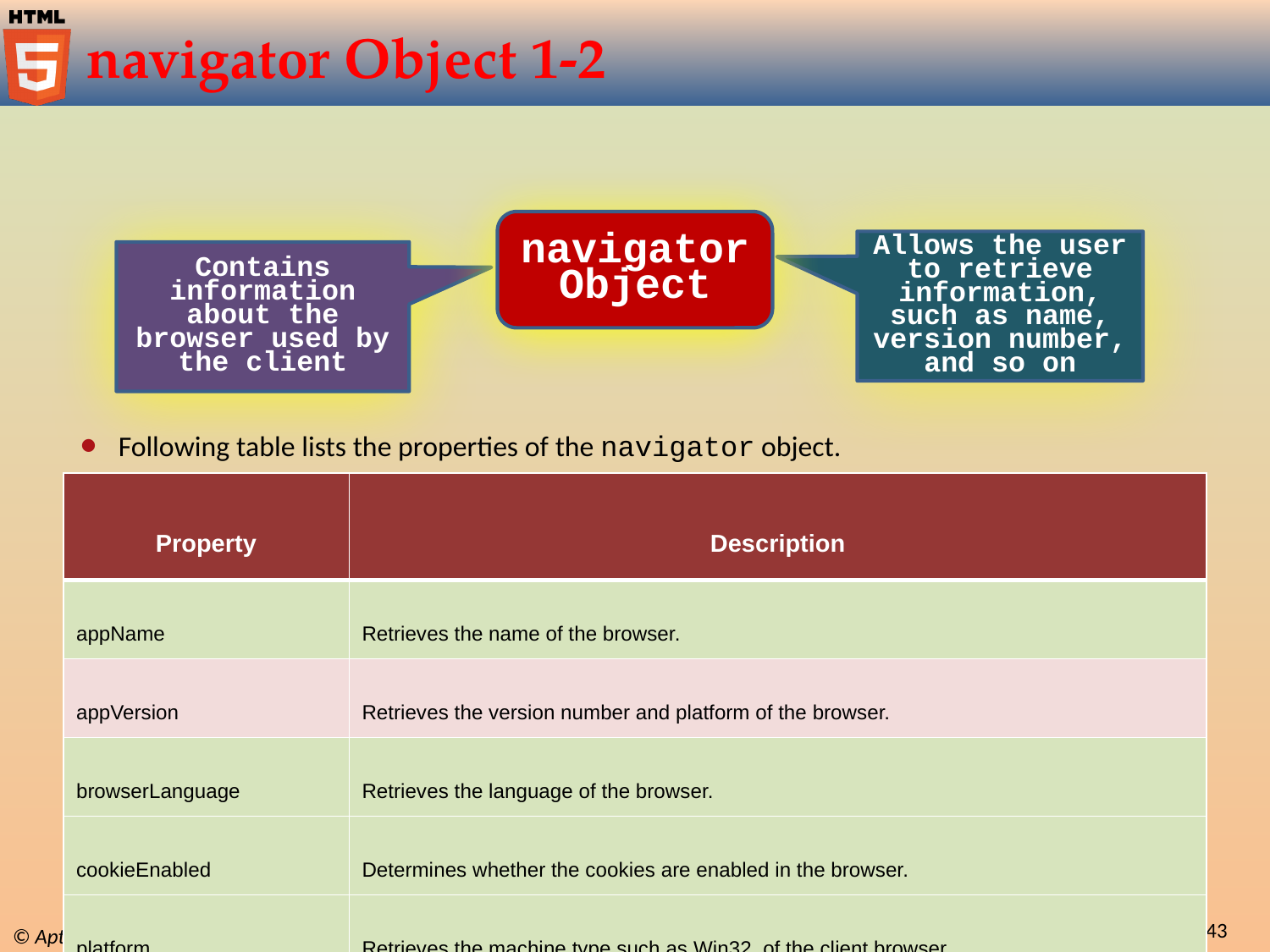

# navigator Object 1-2
navigator Object
Allows the user to retrieve information, such as name, version number, and so on
Contains information about the browser used by the client
Following table lists the properties of the navigator object.
| Property | Description |
| --- | --- |
| appName | Retrieves the name of the browser. |
| appVersion | Retrieves the version number and platform of the browser. |
| browserLanguage | Retrieves the language of the browser. |
| cookieEnabled | Determines whether the cookies are enabled in the browser. |
| platform | Retrieves the machine type such as Win32, of the client browser. |
Functions and Objects / Session 15
43